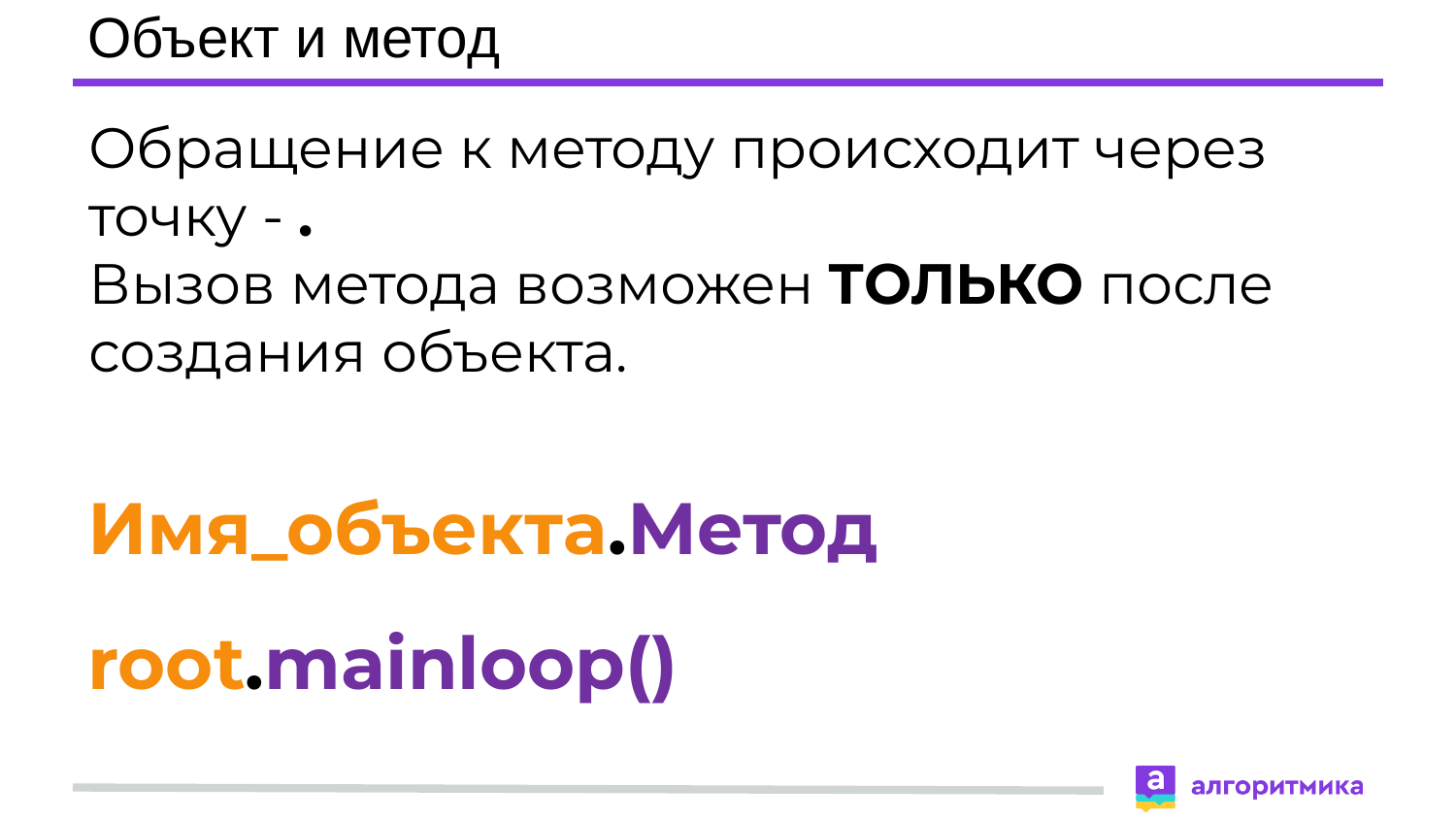

# Объект и метод
Обращение к методу происходит через точку - .
Вызов метода возможен ТОЛЬКО после создания объекта.
Имя_объекта.Метод
root.mainloop()